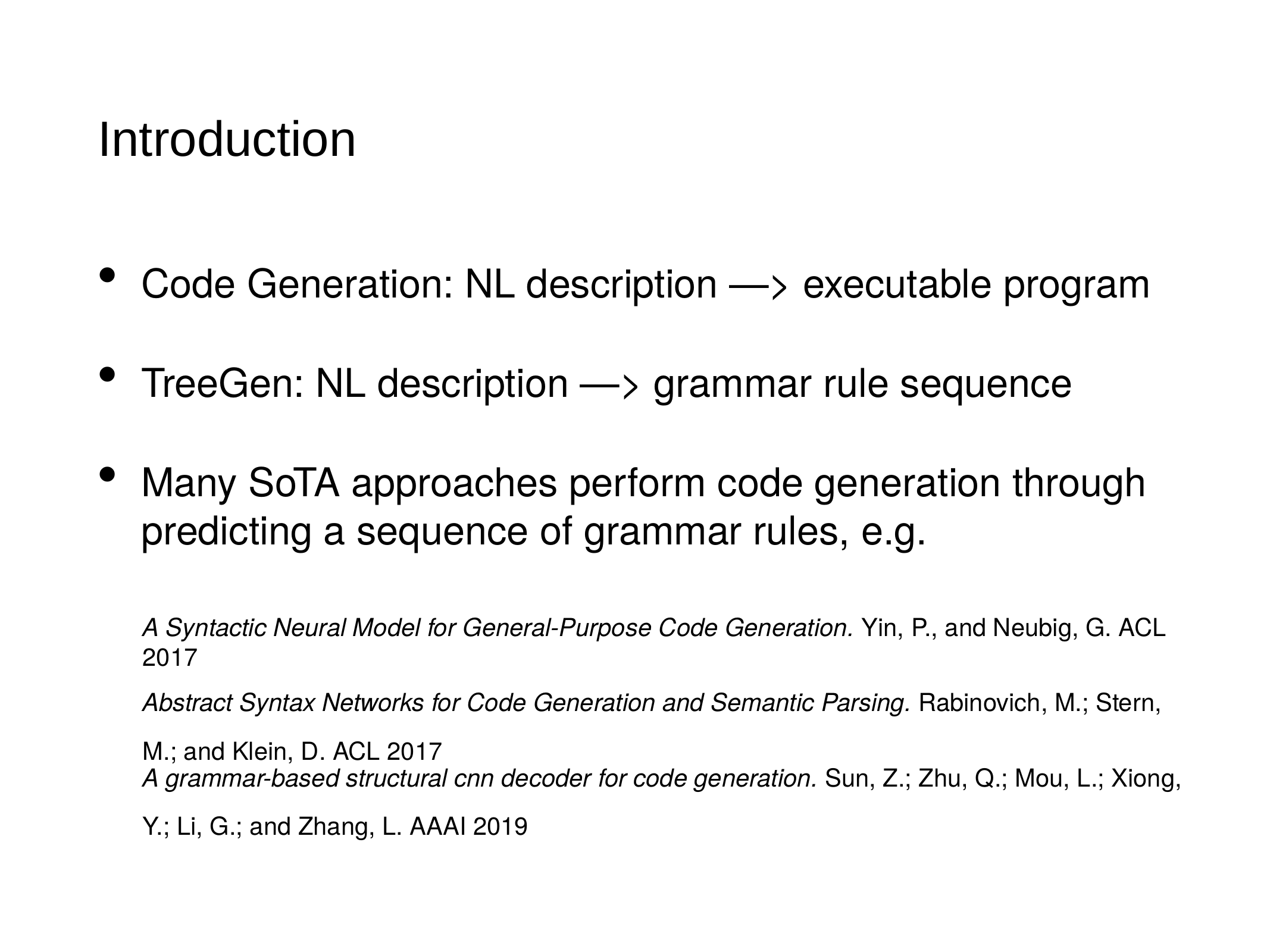

# Introduction
Code Generation: NL description —> executable program
TreeGen: NL description —> grammar rule sequence
Many SoTA approaches perform code generation through predicting a sequence of grammar rules, e.g.
A Syntactic Neural Model for General-Purpose Code Generation. Yin, P., and Neubig, G. ACL 2017
Abstract Syntax Networks for Code Generation and Semantic Parsing. Rabinovich, M.; Stern, M.; and Klein, D. ACL 2017
A grammar-based structural cnn decoder for code generation. Sun, Z.; Zhu, Q.; Mou, L.; Xiong, Y.; Li, G.; and Zhang, L. AAAI 2019